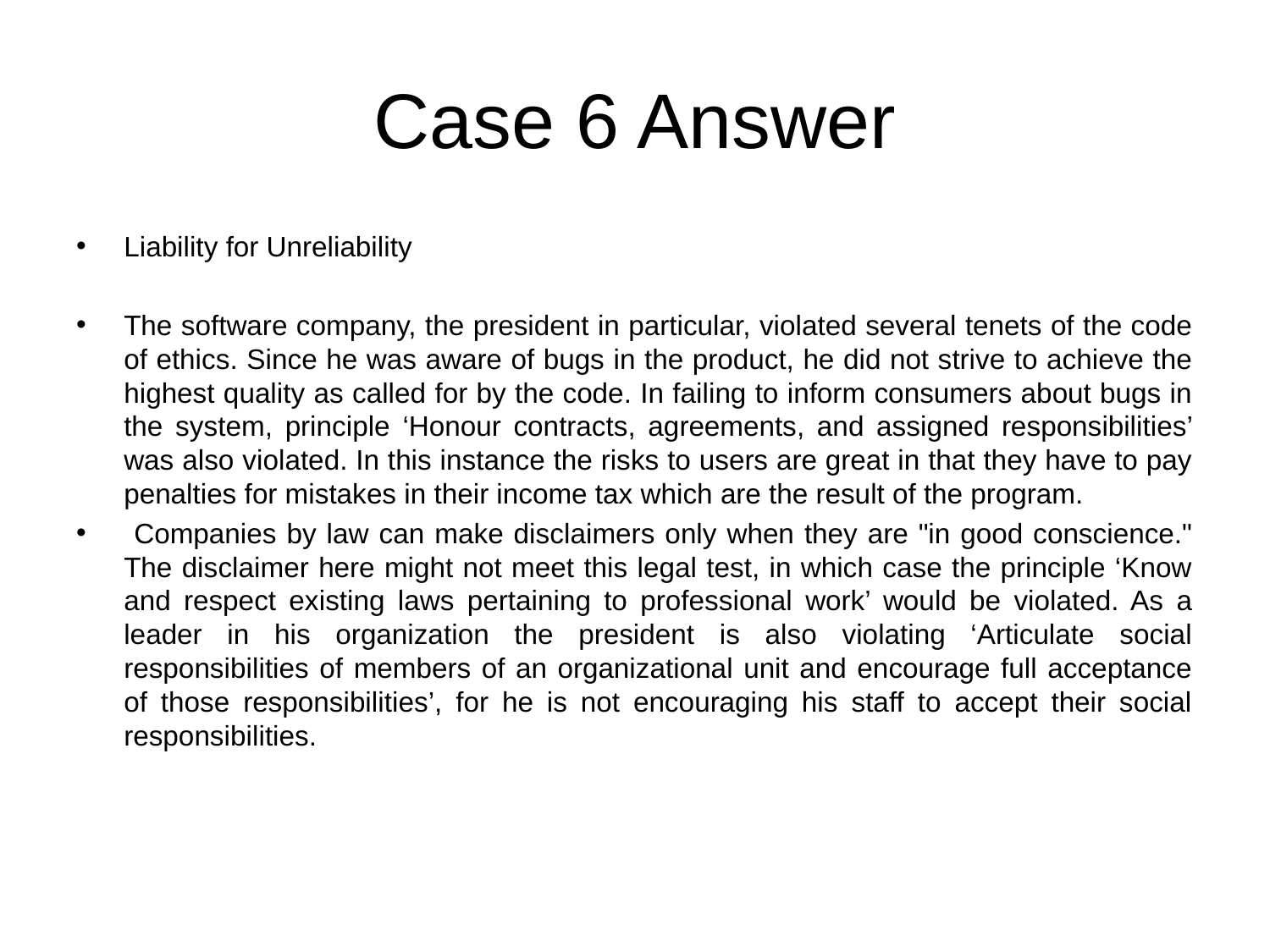

# Case 6 Answer
Liability for Unreliability

The software company, the president in particular, violated several tenets of the code of ethics. Since he was aware of bugs in the product, he did not strive to achieve the highest quality as called for by the code. In failing to inform consumers about bugs in the system, principle ‘Honour contracts, agreements, and assigned responsibilities’ was also violated. In this instance the risks to users are great in that they have to pay penalties for mistakes in their income tax which are the result of the program.
 Companies by law can make disclaimers only when they are "in good conscience." The disclaimer here might not meet this legal test, in which case the principle ‘Know and respect existing laws pertaining to professional work’ would be violated. As a leader in his organization the president is also violating ‘Articulate social responsibilities of members of an organizational unit and encourage full acceptance of those responsibilities’, for he is not encouraging his staff to accept their social responsibilities.